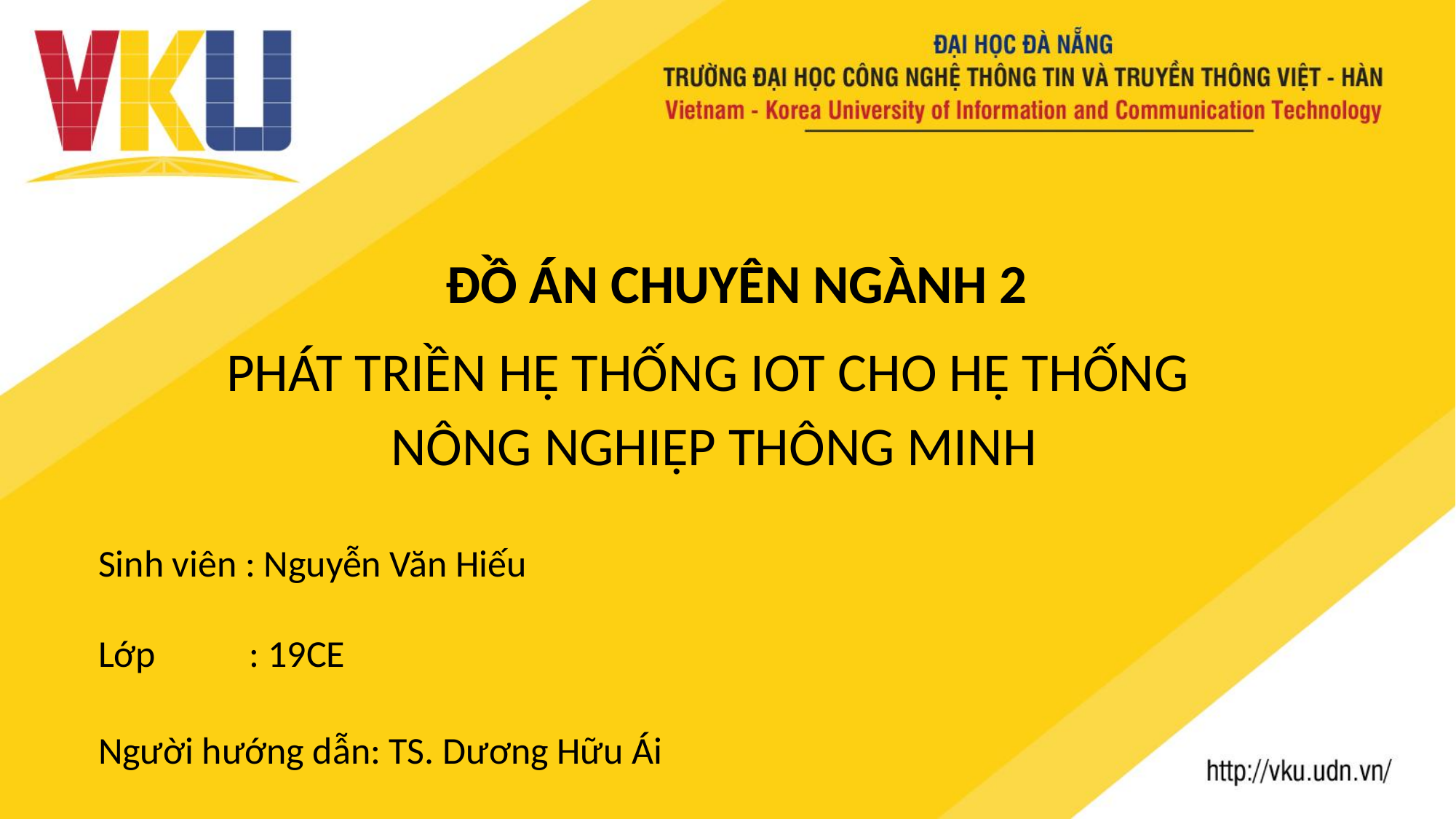

# ĐỒ ÁN CHUYÊN NGÀNH 2
PHÁT TRIỀN HỆ THỐNG IOT CHO HỆ THỐNG
NÔNG NGHIỆP THÔNG MINH

Sinh viên : Nguyễn Văn Hiếu

Lớp           : 19CE

Người hướng dẫn: TS. Dương Hữu Ái